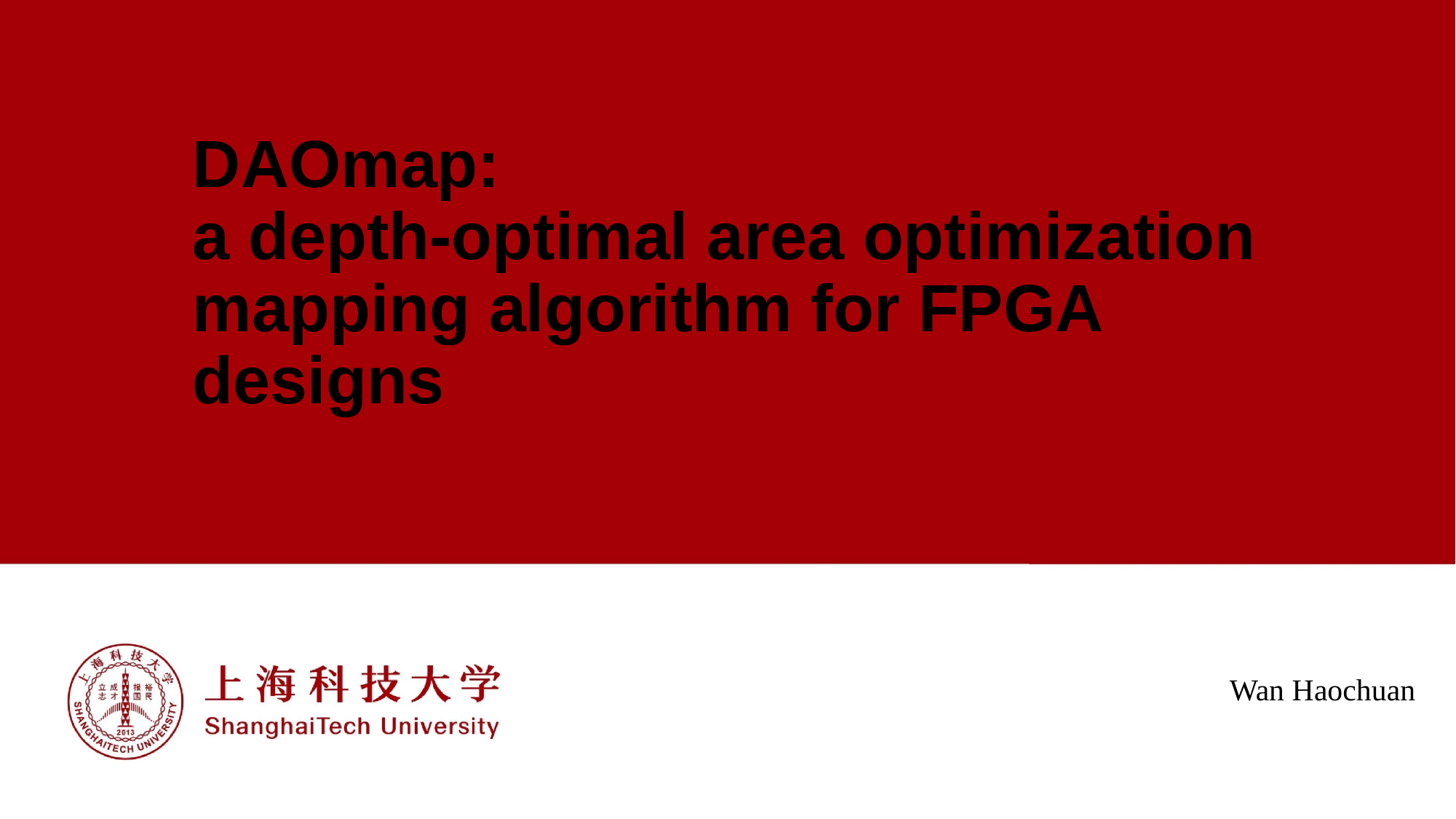

# DAOmap: a depth-optimal area optimization mapping algorithm for FPGA designs

Wan Haochuan